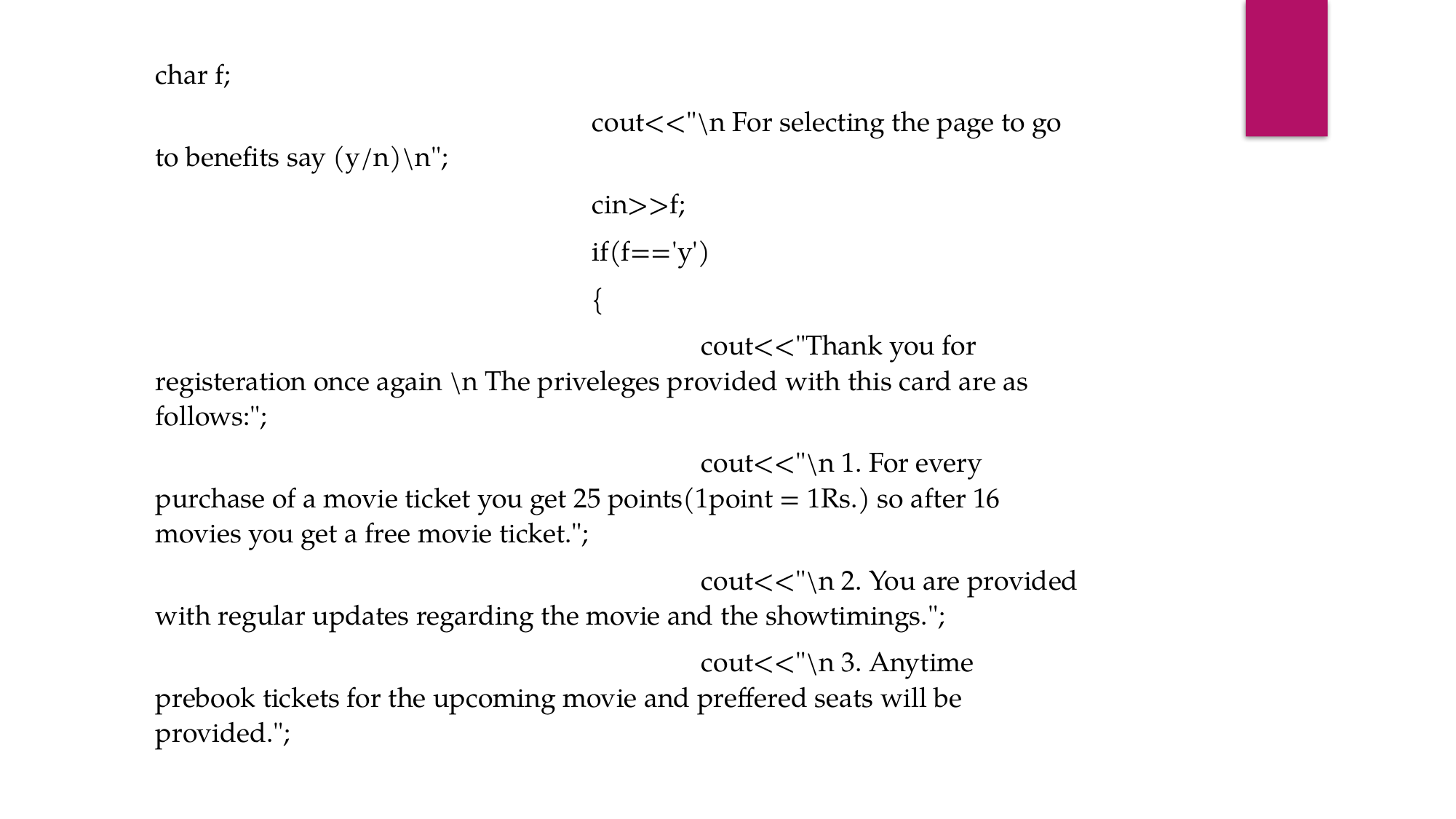

char f;
				cout<<"\n For selecting the page to go to benefits say (y/n)\n";
				cin>>f;
				if(f=='y')
				{
					cout<<"Thank you for registeration once again \n The priveleges provided with this card are as follows:";
					cout<<"\n 1. For every purchase of a movie ticket you get 25 points(1point = 1Rs.) so after 16 movies you get a free movie ticket.";
					cout<<"\n 2. You are provided with regular updates regarding the movie and the showtimings.";
					cout<<"\n 3. Anytime prebook tickets for the upcoming movie and preffered seats will be provided.";